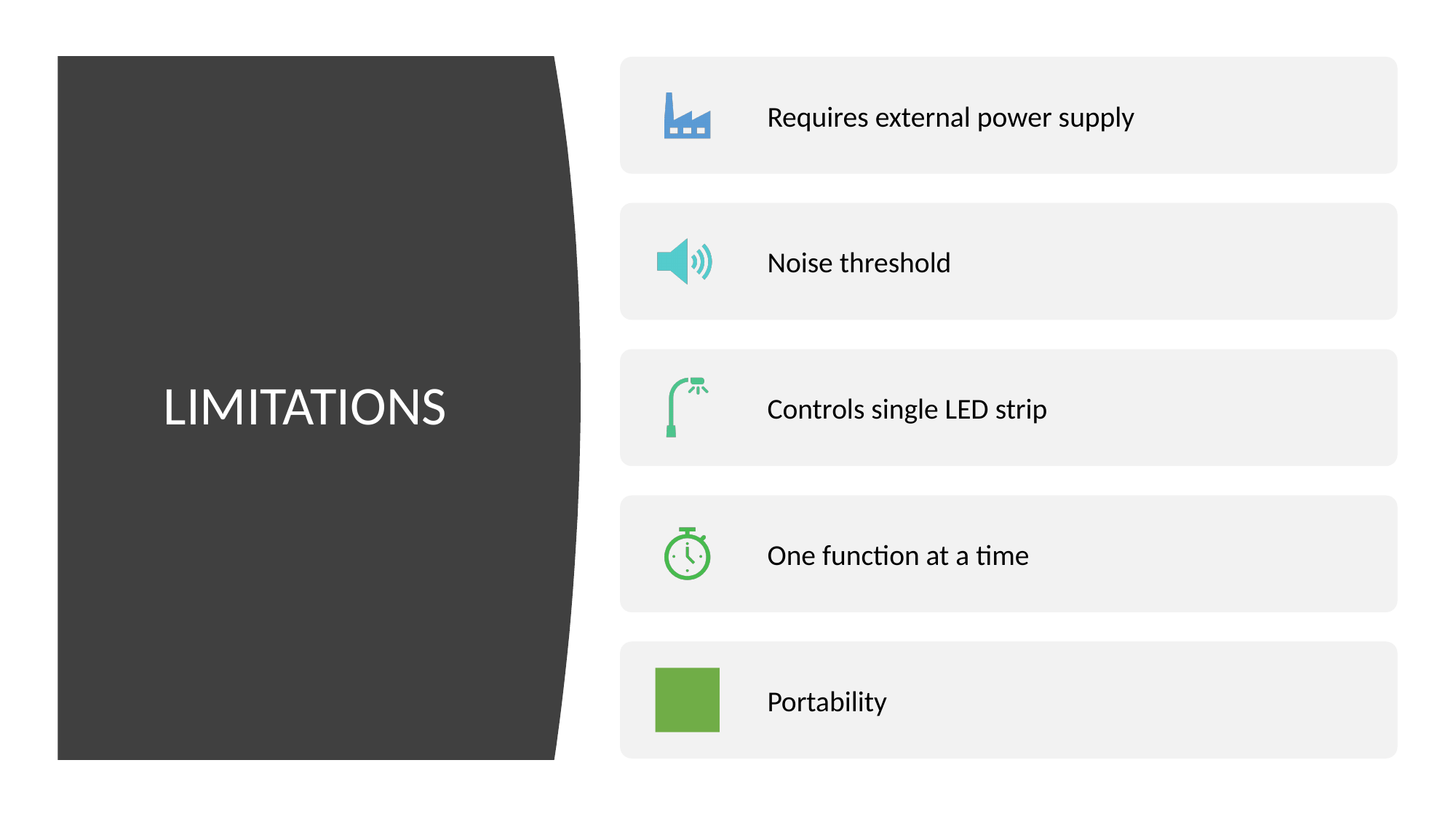

Requires external power supply
Noise threshold
Controls single LED strip
One function at a time
Portability

# LIMITATIONS